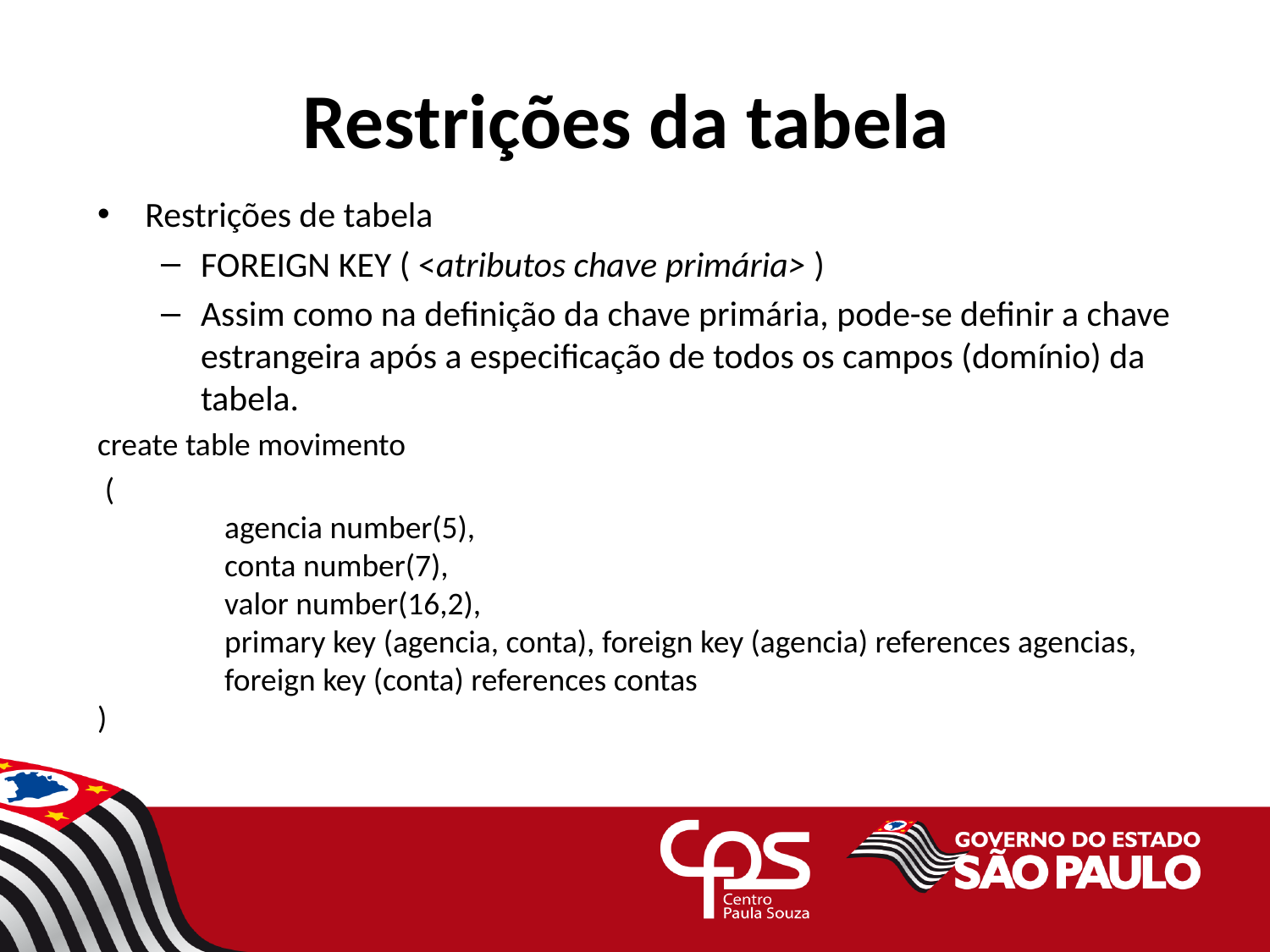

# Restrições da tabela
Restrições de tabela
FOREIGN KEY ( <atributos chave primária> )
Assim como na definição da chave primária, pode-se definir a chave estrangeira após a especificação de todos os campos (domínio) da tabela.
create table movimento
 (
	agencia number(5),
	conta number(7),
	valor number(16,2),
	primary key (agencia, conta), foreign key (agencia) references agencias,
	foreign key (conta) references contas
)